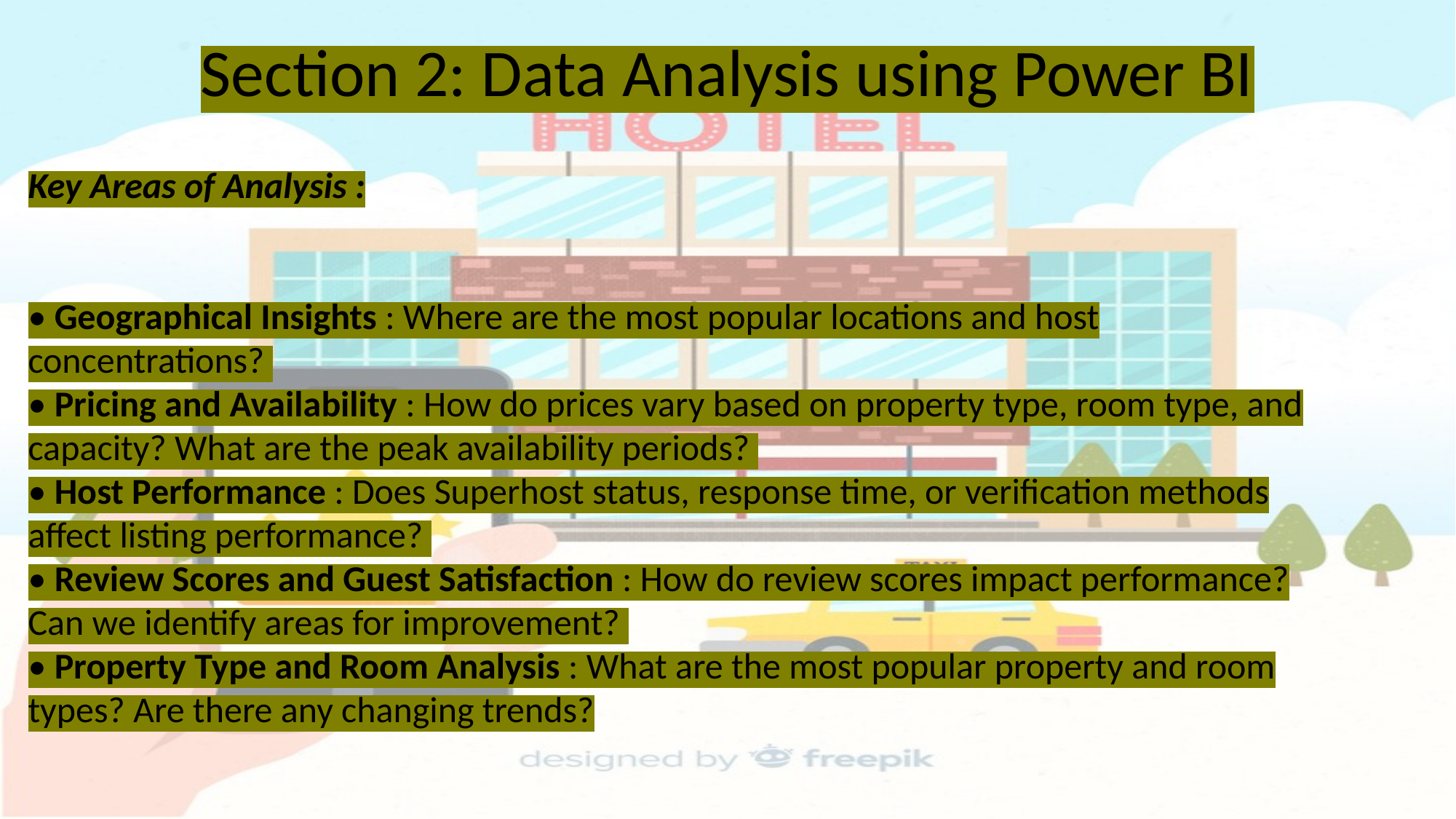

Section 2: Data Analysis using Power BI

Key Areas of Analysis :

• Geographical Insights : Where are the most popular locations and host concentrations?
• Pricing and Availability : How do prices vary based on property type, room type, and capacity? What are the peak availability periods?
• Host Performance : Does Superhost status, response time, or verification methods affect listing performance?
• Review Scores and Guest Satisfaction : How do review scores impact performance? Can we identify areas for improvement?
• Property Type and Room Analysis : What are the most popular property and room types? Are there any changing trends?